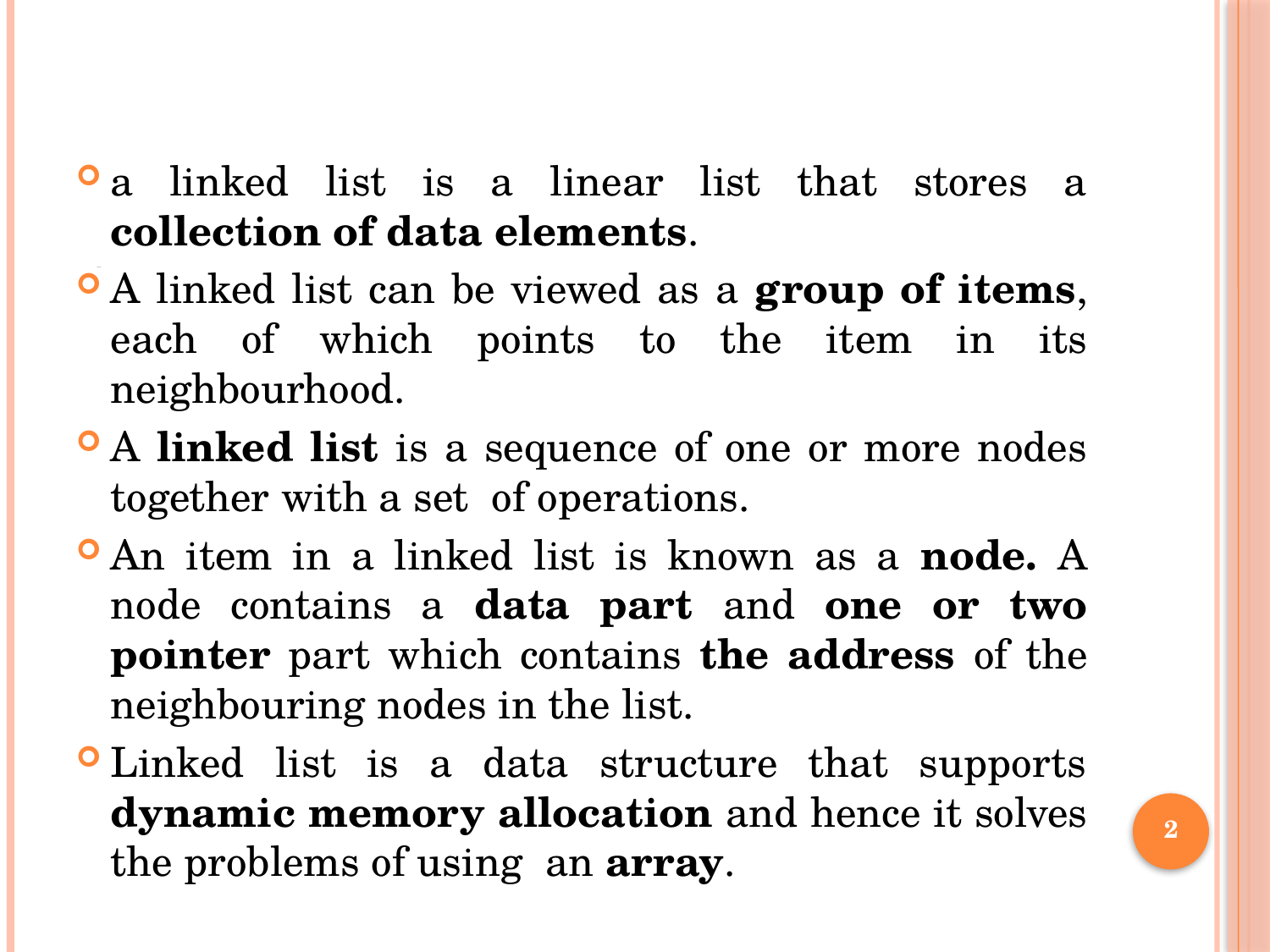

a linked list is a linear list that stores a collection of data elements.
A linked list can be viewed as a group of items, each of which points to the item in its neighbourhood.
A linked list is a sequence of one or more nodes together with a set  of operations.
An item in a linked list is known as a node. A node contains a data part and one or two pointer part which contains the address of the neighbouring nodes in the list.
Linked list is a data structure that supports dynamic memory allocation and hence it solves the problems of using  an array.

# Linked lists
2